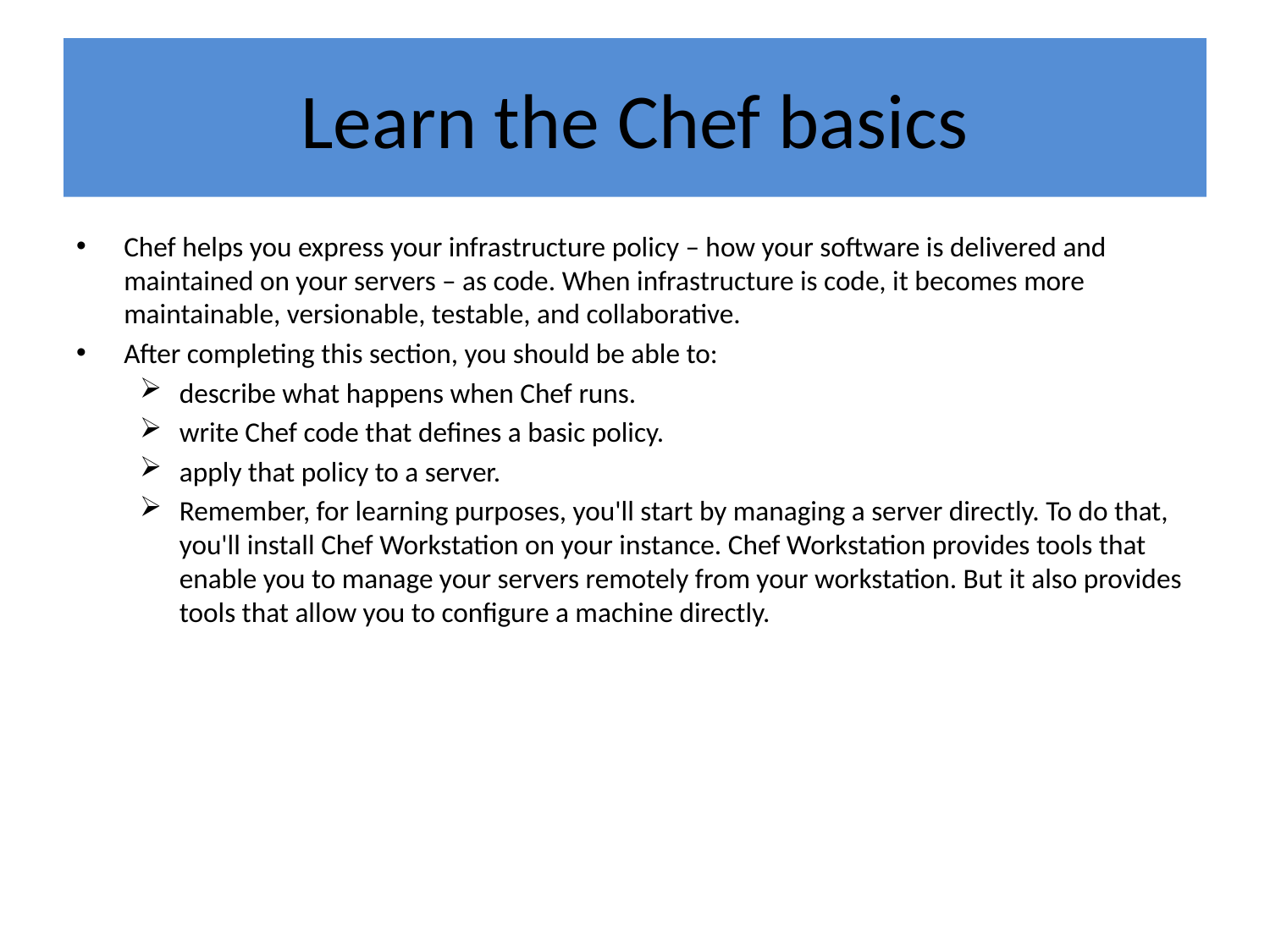

# Learn the Chef basics
Chef helps you express your infrastructure policy – how your software is delivered and maintained on your servers – as code. When infrastructure is code, it becomes more maintainable, versionable, testable, and collaborative.
After completing this section, you should be able to:
describe what happens when Chef runs.
write Chef code that defines a basic policy.
apply that policy to a server.
Remember, for learning purposes, you'll start by managing a server directly. To do that, you'll install Chef Workstation on your instance. Chef Workstation provides tools that enable you to manage your servers remotely from your workstation. But it also provides tools that allow you to configure a machine directly.